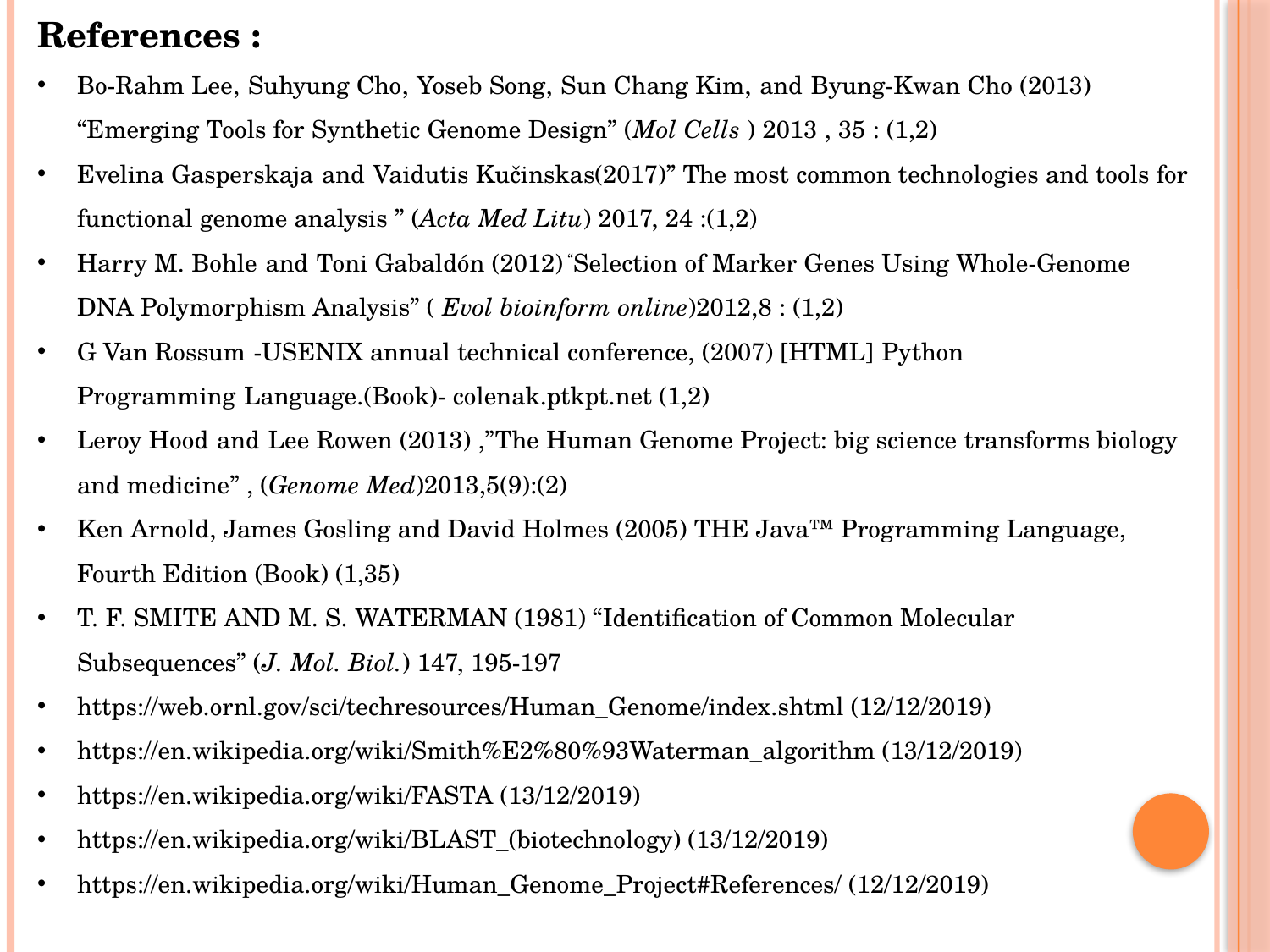

References :
Bo-Rahm Lee, Suhyung Cho, Yoseb Song, Sun Chang Kim, and Byung-Kwan Cho (2013) “Emerging Tools for Synthetic Genome Design” (Mol Cells ) 2013 , 35 : (1,2)
Evelina Gasperskaja and Vaidutis Kučinskas(2017)” The most common technologies and tools for functional genome analysis ” (Acta Med Litu) 2017, 24 :(1,2)
Harry M. Bohle and Toni Gabaldón (2012) “Selection of Marker Genes Using Whole-Genome DNA Polymorphism Analysis” ( Evol bioinform online)2012,8 : (1,2)
G Van Rossum -USENIX annual technical conference, (2007) [HTML] Python Programming Language.(Book)- colenak.ptkpt.net (1,2)
Leroy Hood and Lee Rowen (2013) ,”The Human Genome Project: big science transforms biology and medicine” , (Genome Med)2013,5(9):(2)
Ken Arnold, James Gosling and David Holmes (2005) THE Java™ Programming Language, Fourth Edition (Book) (1,35)
T. F. SMITE AND M. S. WATERMAN (1981) “Identification of Common Molecular Subsequences” (J. Mol. Biol.) 147, 195-197
https://web.ornl.gov/sci/techresources/Human_Genome/index.shtml (12/12/2019)
https://en.wikipedia.org/wiki/Smith%E2%80%93Waterman_algorithm (13/12/2019)
https://en.wikipedia.org/wiki/FASTA (13/12/2019)
https://en.wikipedia.org/wiki/BLAST_(biotechnology) (13/12/2019)
https://en.wikipedia.org/wiki/Human_Genome_Project#References/ (12/12/2019)